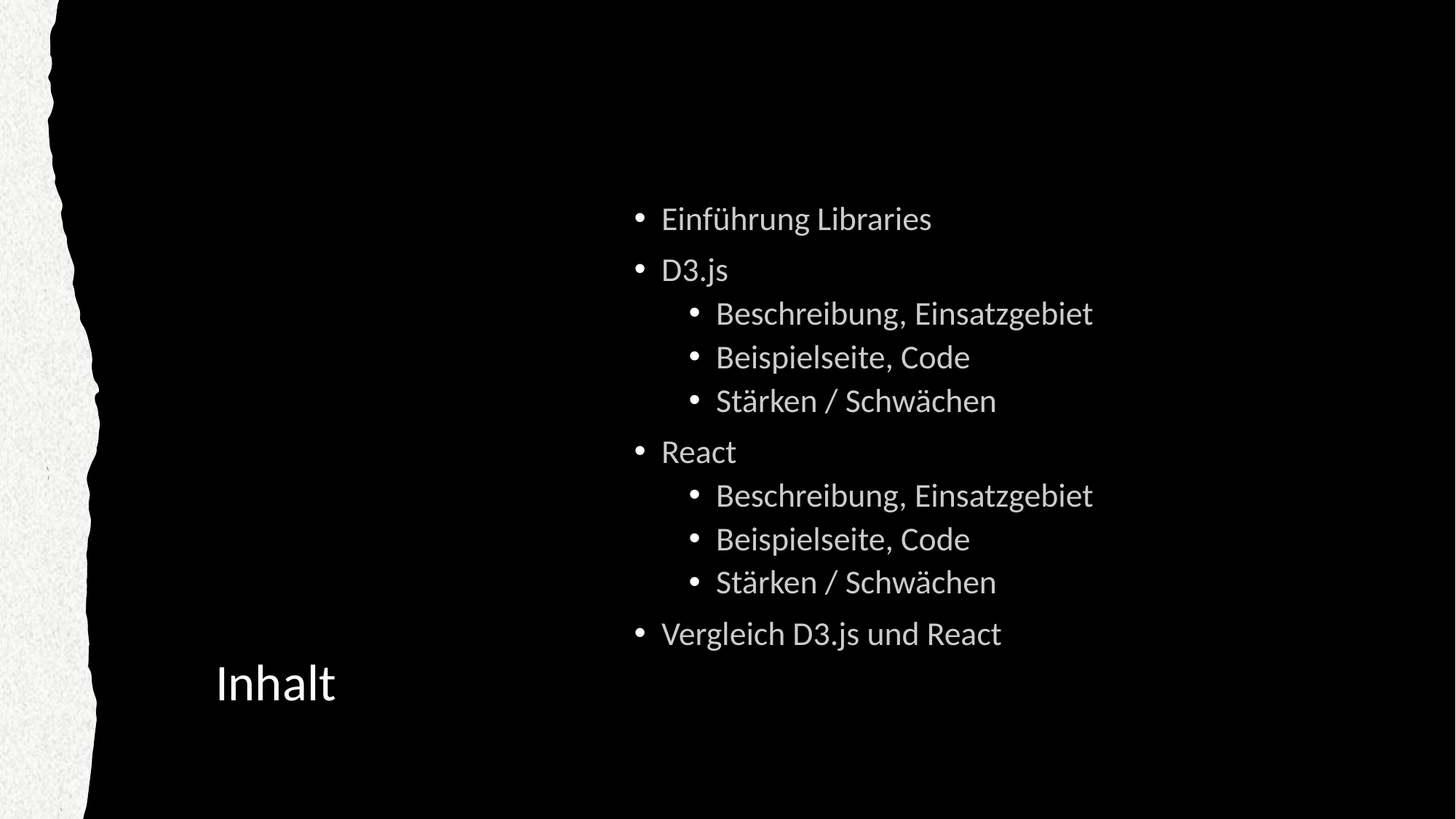

# Inhalt
Einführung Libraries
D3.js
Beschreibung, Einsatzgebiet
Beispielseite, Code
Stärken / Schwächen
React
Beschreibung, Einsatzgebiet
Beispielseite, Code
Stärken / Schwächen
Vergleich D3.js und React